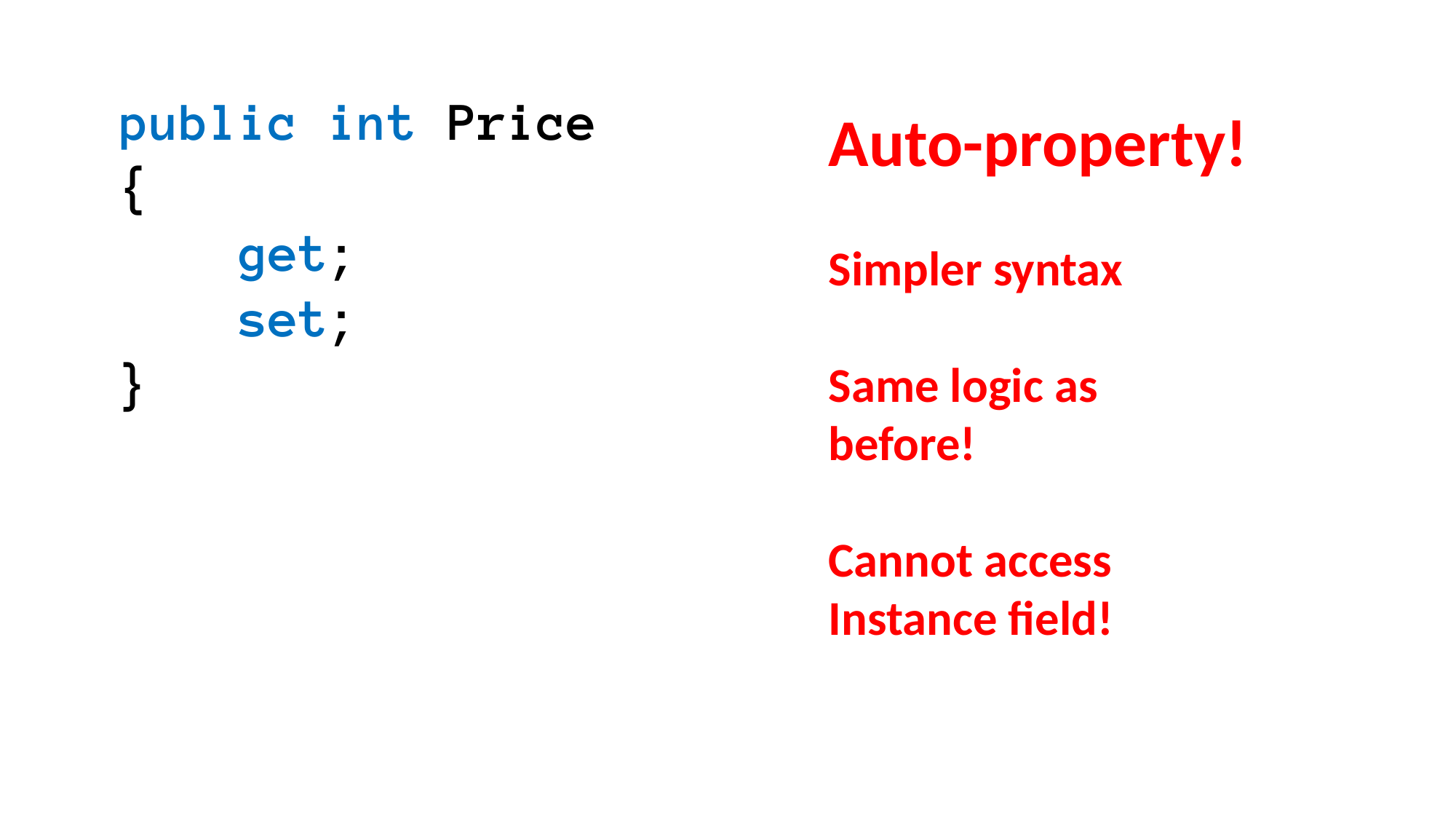

public int Price
{
    get;
    set;
}
Auto-property!

Simpler syntax

Same logic as
before!

Cannot access
Instance field!